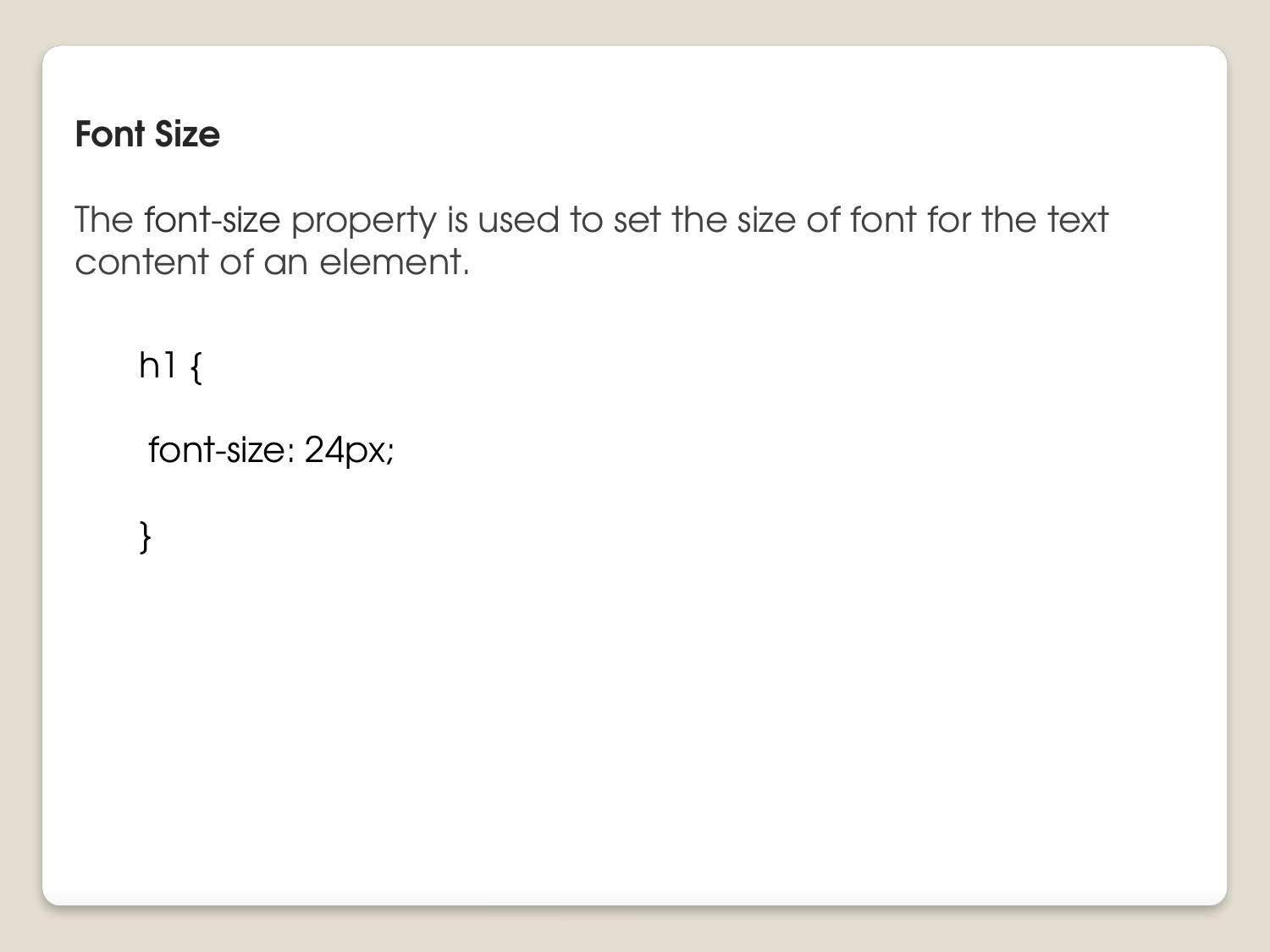

Font Size

The font-size property is used to set the size of font for the text content of an element.
h1 {

 font-size: 24px;

}